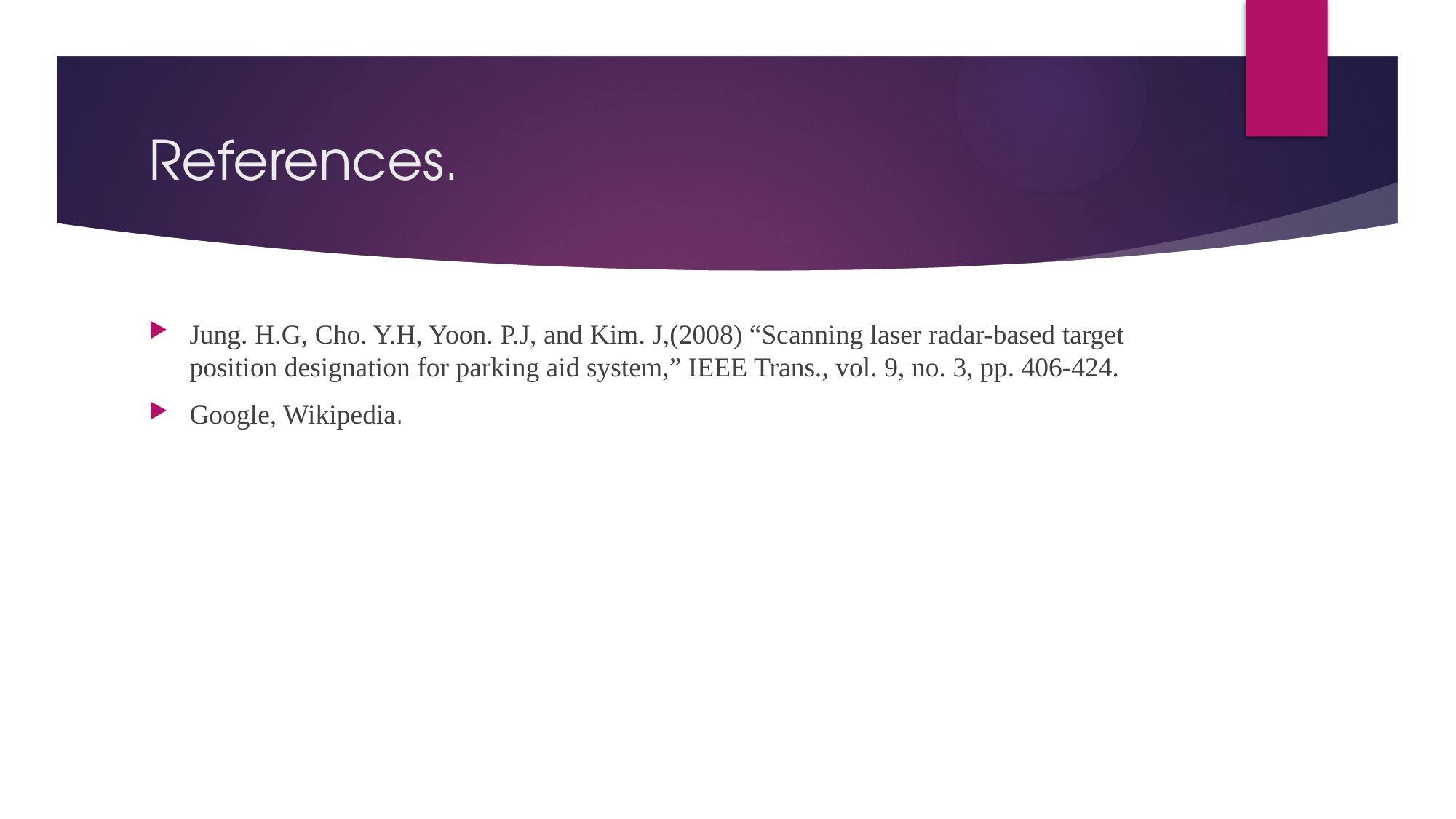

# References.
Jung. H.G, Cho. Y.H, Yoon. P.J, and Kim. J,(2008) “Scanning laser radar-based target position designation for parking aid system,” IEEE Trans., vol. 9, no. 3, pp. 406-424.
Google, Wikipedia.